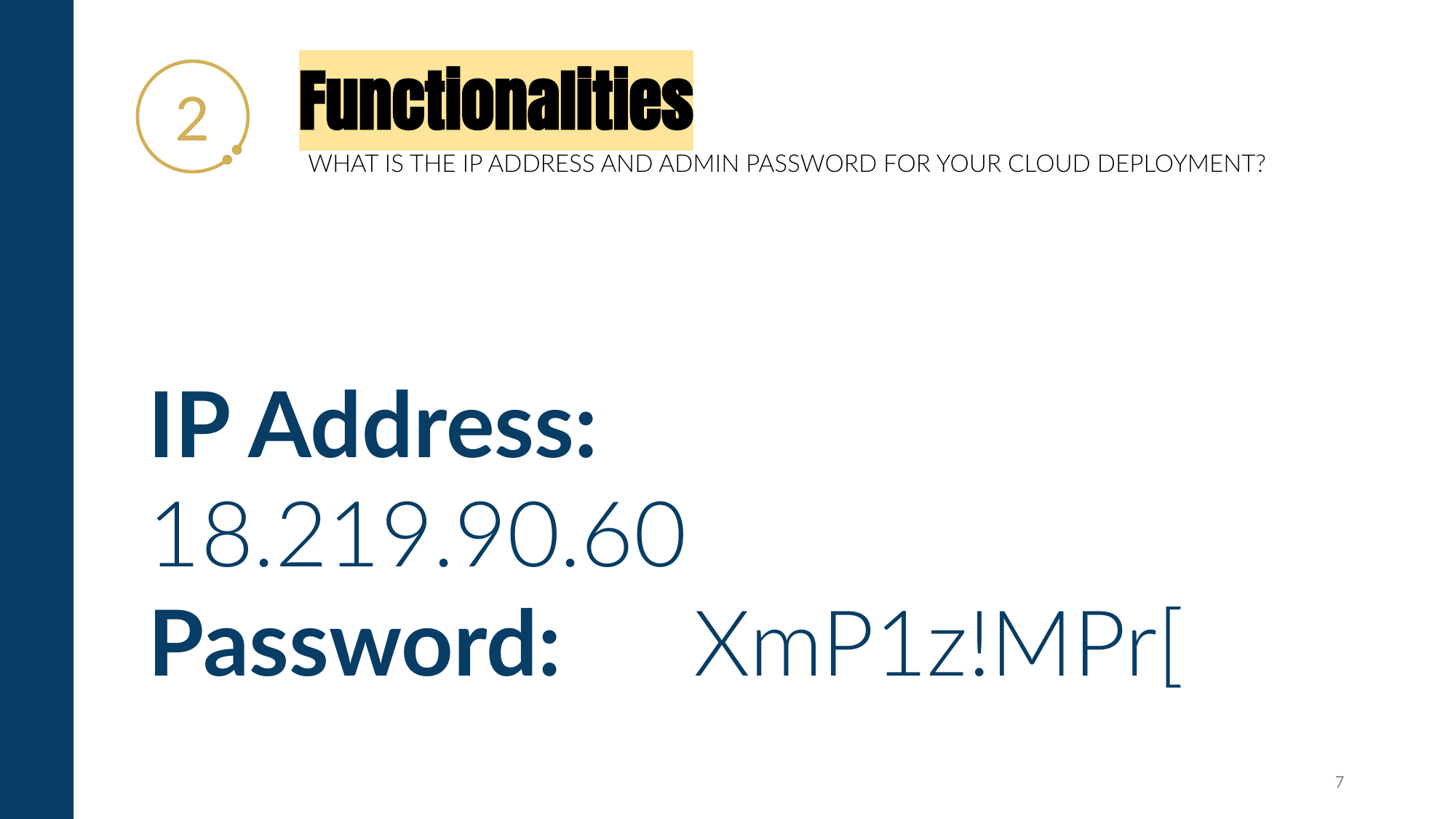

# Functionalities
2

WHAT IS THE IP ADDRESS AND ADMIN PASSWORD FOR YOUR CLOUD DEPLOYMENT?
IP Address:	18.219.90.60
Password:		XmP1z!MPr[
7